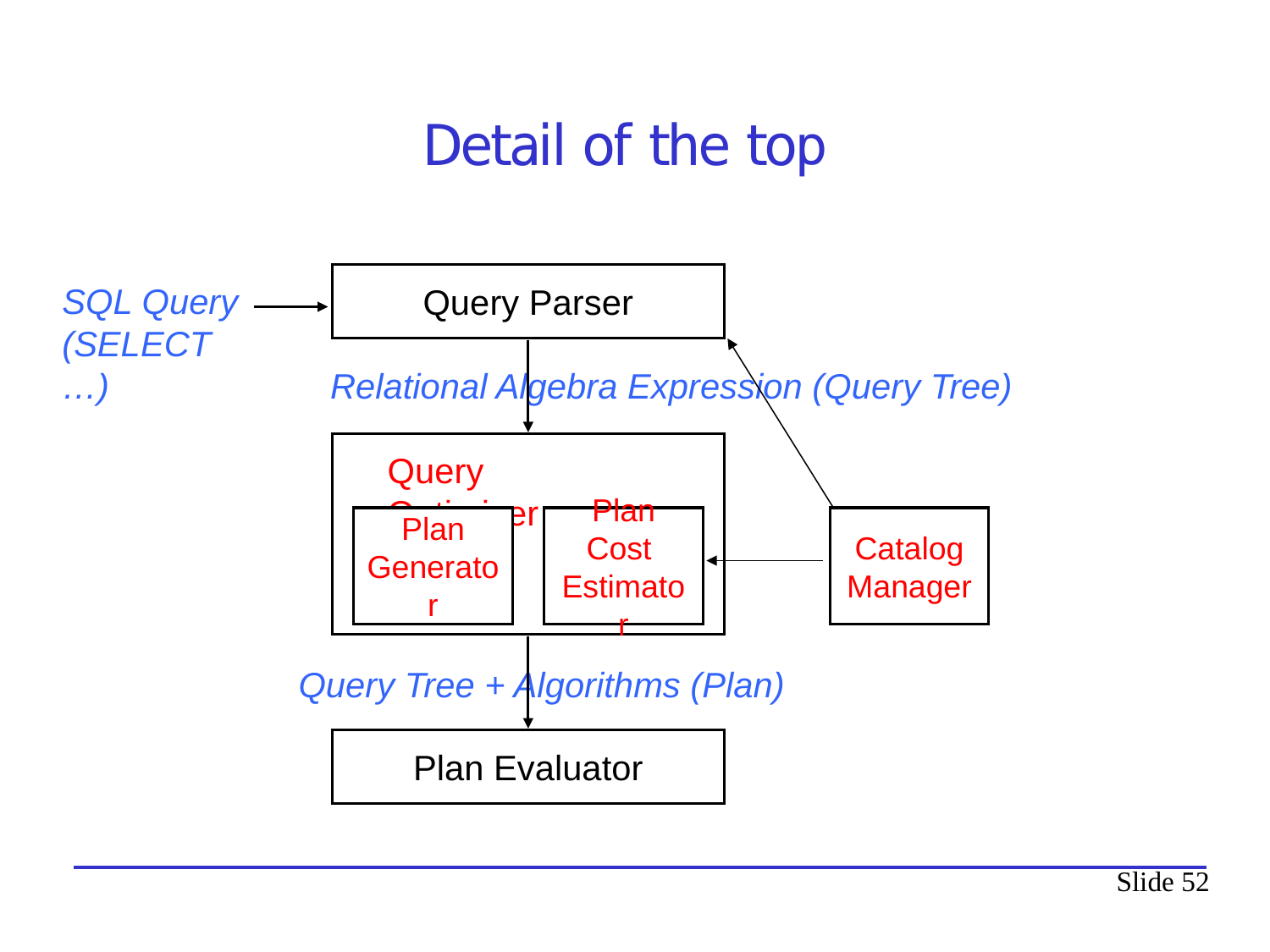

# Detail of the top
Query Parser
SQL Query
(SELECT …)
Relational Algebra Expression (Query Tree)

Query Optimizer
Plan
Generator
Plan Cost
Estimator
Catalog
Manager
Query Tree + Algorithms (Plan)
Plan Evaluator